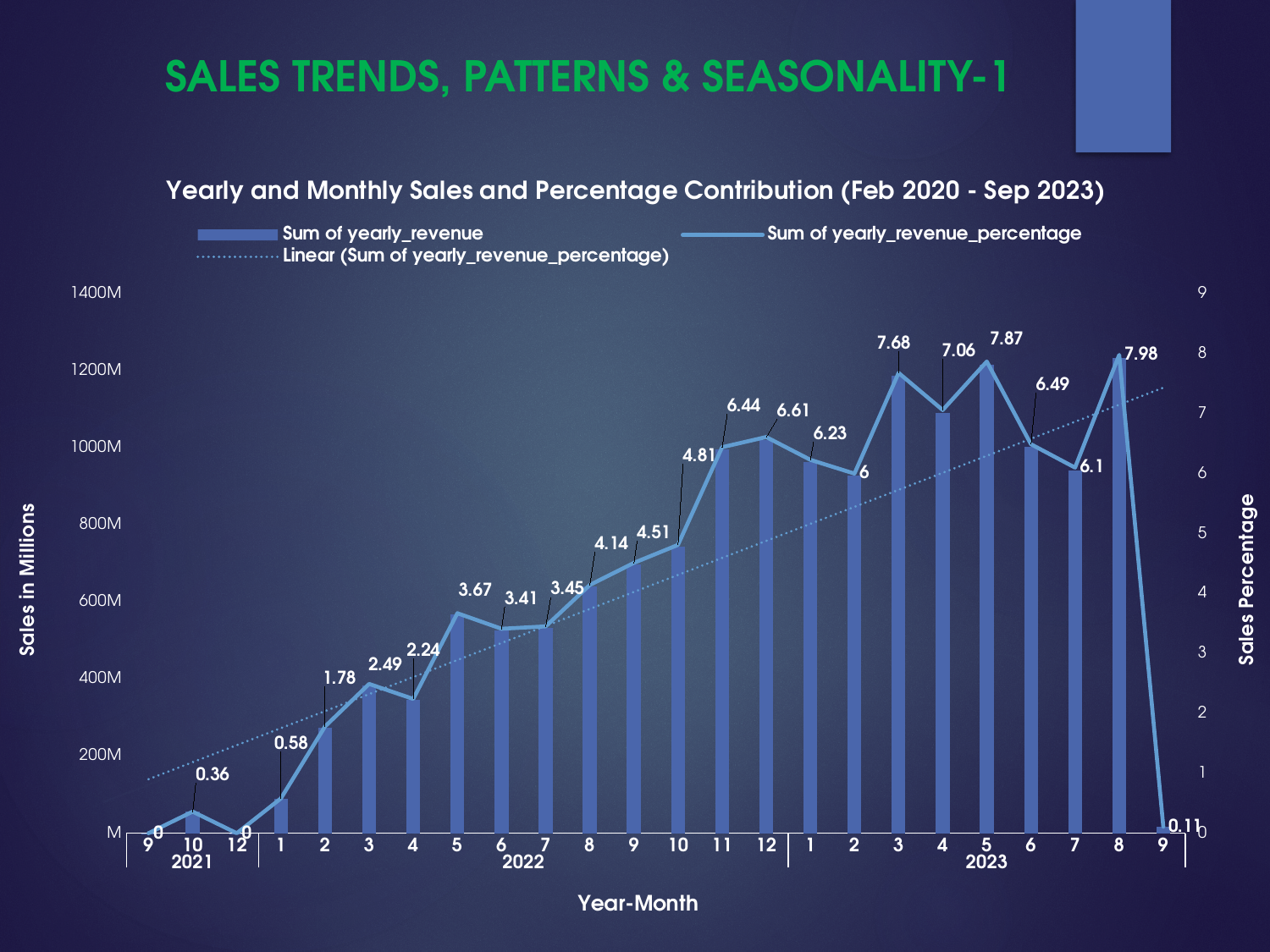

SALES TRENDS, PATTERNS & SEASONALITY-1

### Chart: Yearly and Monthly Sales and Percentage Contribution (Feb 2020 - Sep 2023)

| Category | Sum of yearly_revenue | Sum of yearly_revenue_percentage |
|---|---|---|
| 9 | 75.0 | 0.0 |
| 10 | 55370.0 | 0.36 |
| 12 | 20.0 | 0.0 |
| 1 | 88904.0 | 0.58 |
| 2 | 274628.0 | 1.78 |
| 3 | 384045.0 | 2.49 |
| 4 | 345510.0 | 2.24 |
| 5 | 567735.0 | 3.67 |
| 6 | 526880.0 | 3.41 |
| 7 | 532899.0 | 3.45 |
| 8 | 640427.0 | 4.14 |
| 9 | 697365.0 | 4.51 |
| 10 | 742740.0 | 4.81 |
| 11 | 995858.0 | 6.44 |
| 12 | 1021551.0 | 6.61 |
| 1 | 962988.0 | 6.23 |
| 2 | 927979.0 | 6.0 |
| 3 | 1187442.0 | 7.68 |
| 4 | 1091272.0 | 7.06 |
| 5 | 1215525.0 | 7.87 |
| 6 | 1002213.0 | 6.49 |
| 7 | 942156.0 | 6.1 |
| 8 | 1233858.0 | 7.98 |
| 9 | 16825.0 | 0.11 |